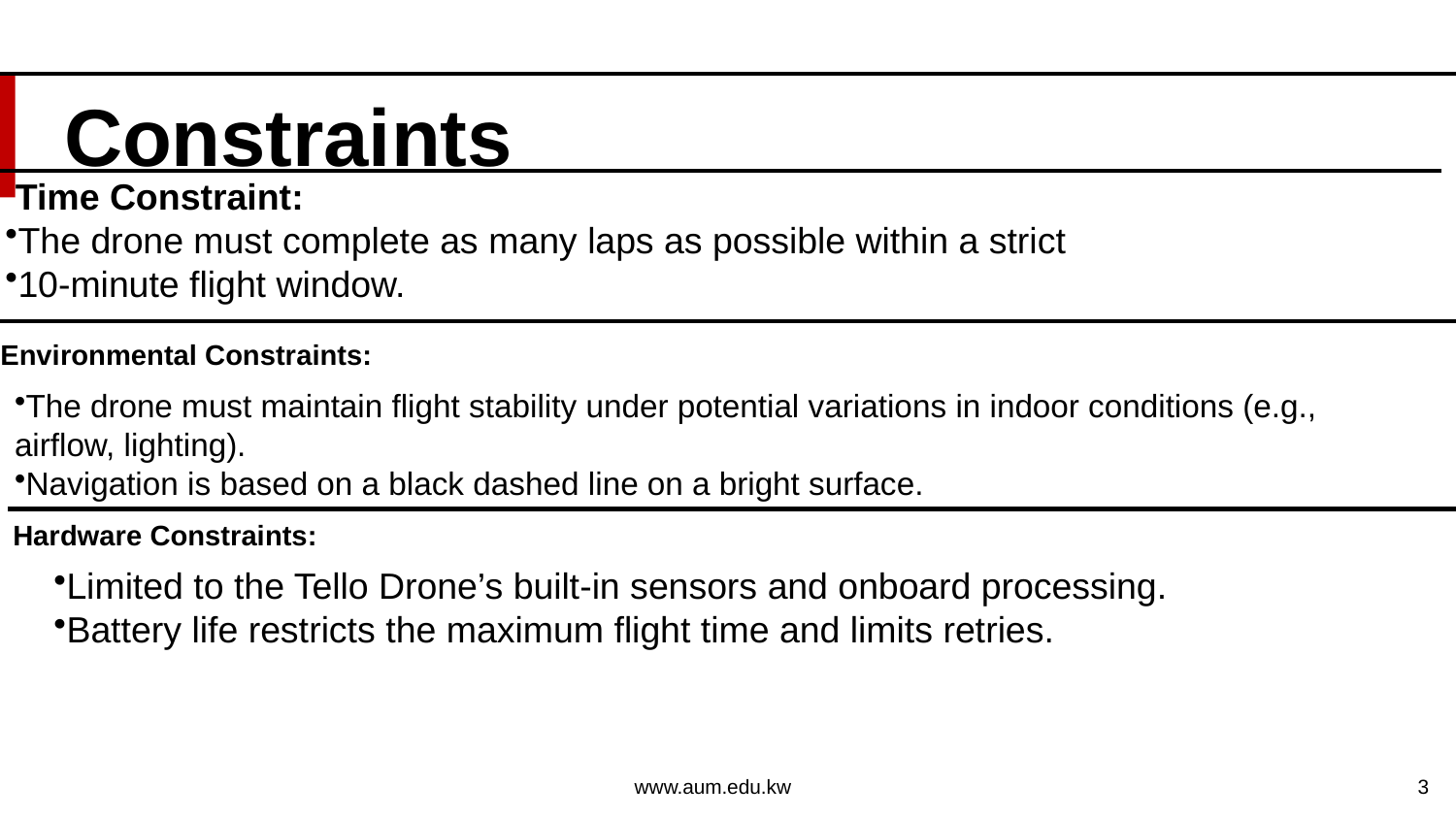

# Constraints

 Time Constraint:
The drone must complete as many laps as possible within a strict
10-minute flight window.

 Environmental Constraints:
The drone must maintain flight stability under potential variations in indoor conditions (e.g., airflow, lighting).
Navigation is based on a black dashed line on a bright surface.

 Hardware Constraints:
Limited to the Tello Drone’s built-in sensors and onboard processing.
Battery life restricts the maximum flight time and limits retries.